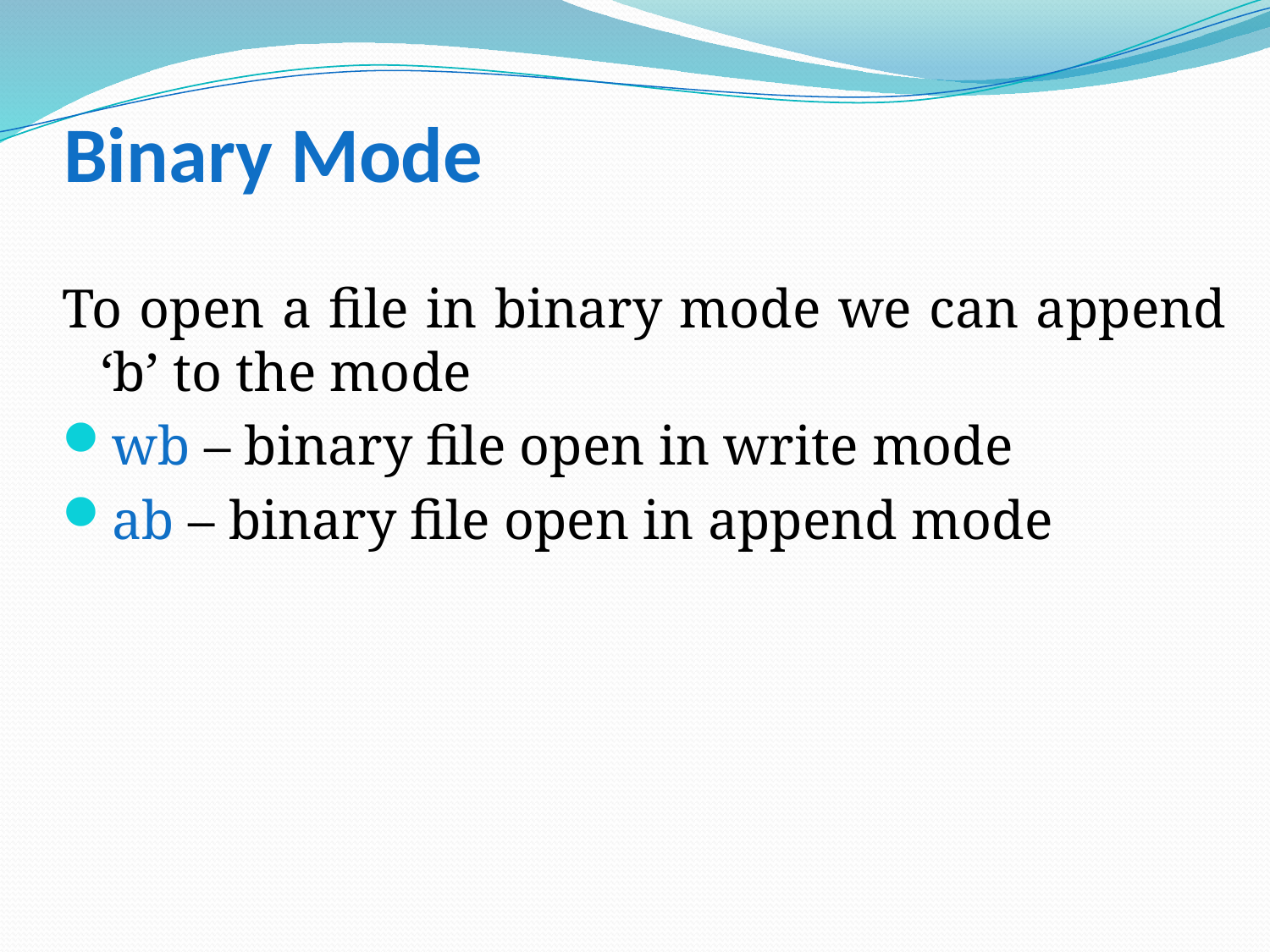

# Binary Mode
To open a file in binary mode we can append ‘b’ to the mode
wb – binary file open in write mode
ab – binary file open in append mode